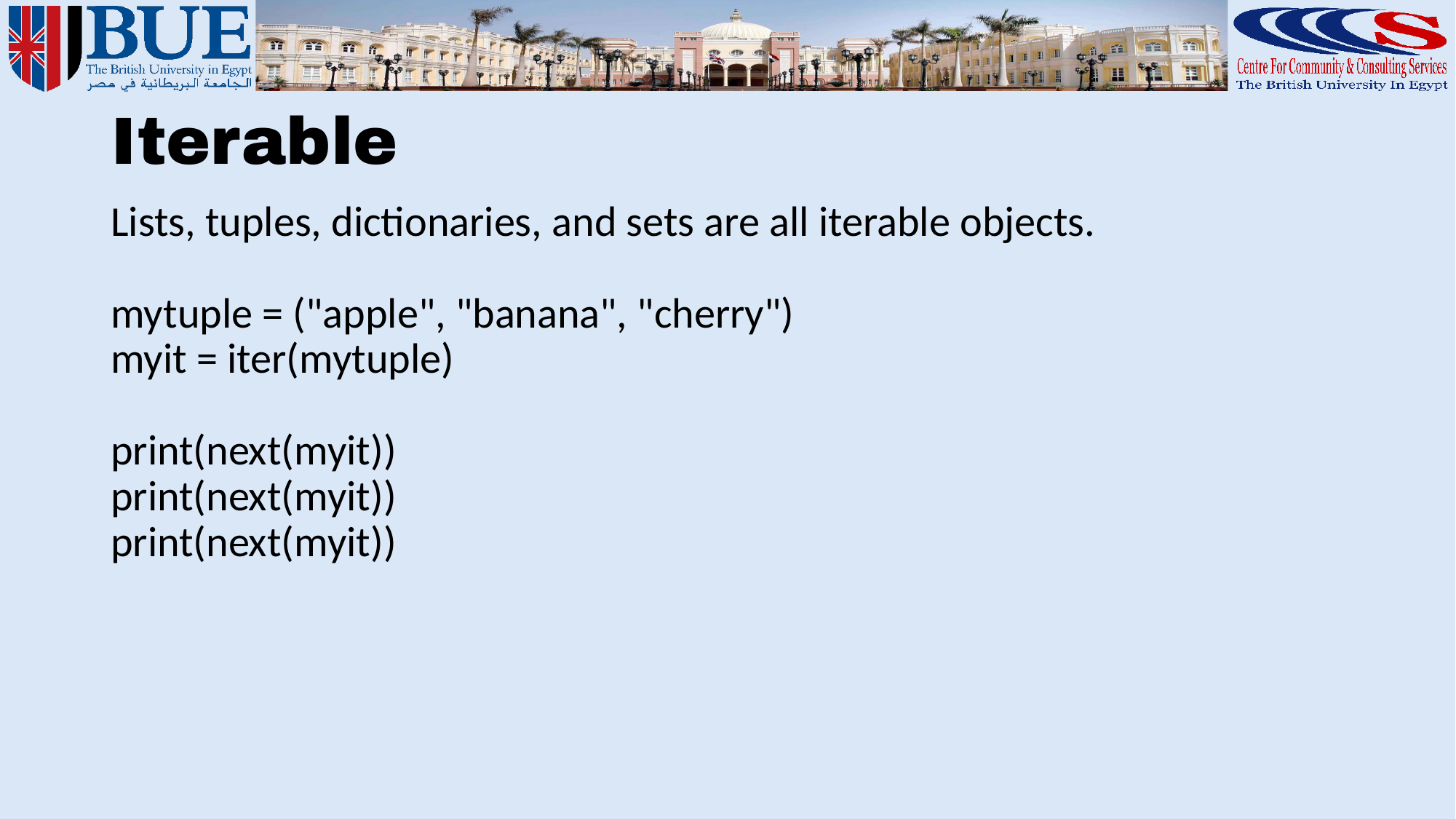

# Iterable
Lists, tuples, dictionaries, and sets are all iterable objects.
mytuple = ("apple", "banana", "cherry")
myit = iter(mytuple)
print(next(myit))
print(next(myit))
print(next(myit))